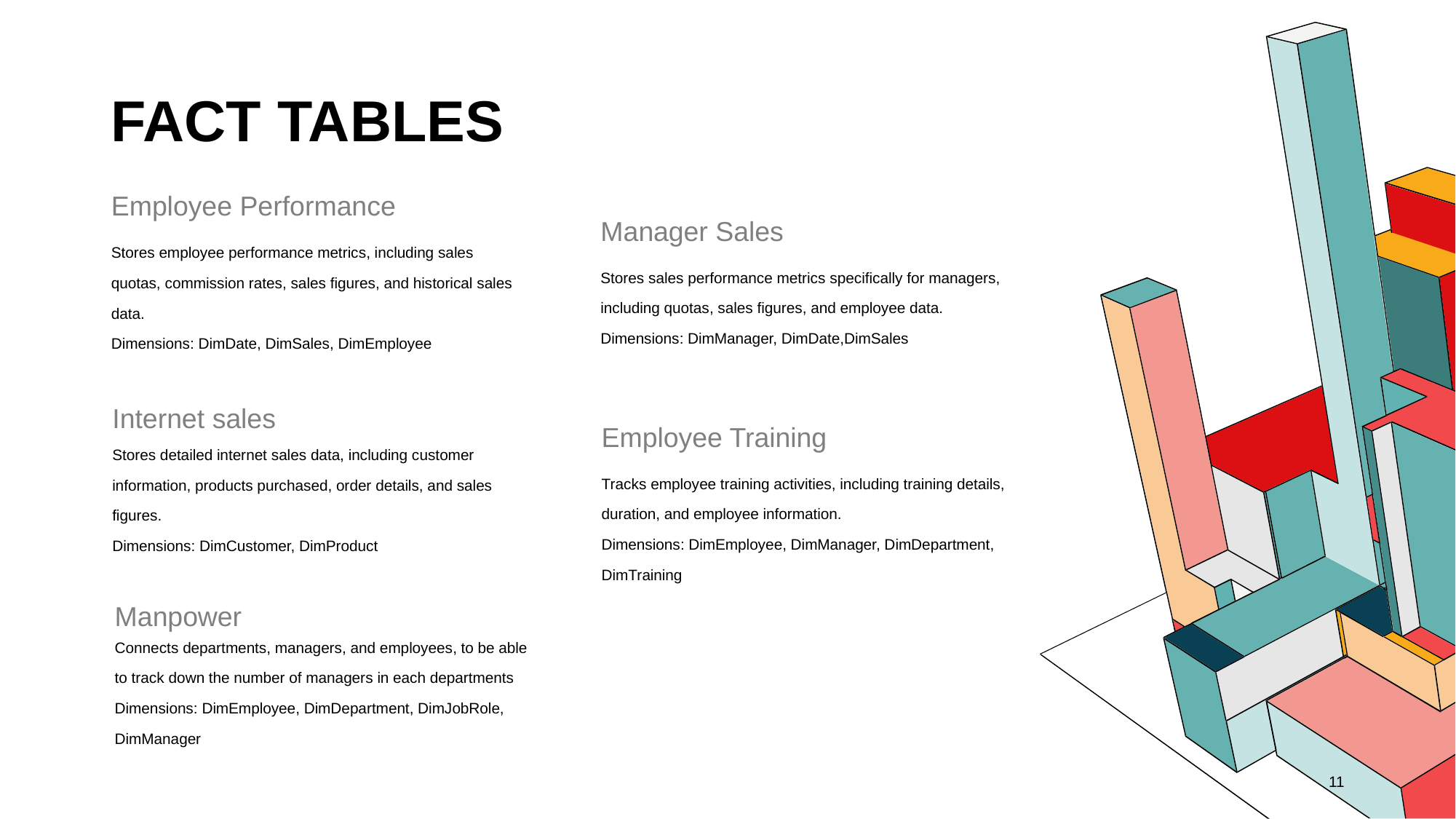

# Fact tables
Employee Performance
Manager Sales
Stores employee performance metrics, including sales quotas, commission rates, sales figures, and historical sales data.
Dimensions: DimDate, DimSales, DimEmployee
Stores sales performance metrics specifically for managers, including quotas, sales figures, and employee data.
Dimensions: DimManager, DimDate,DimSales
Internet sales
Employee Training
Stores detailed internet sales data, including customer information, products purchased, order details, and sales figures.
Dimensions: DimCustomer, DimProduct
Tracks employee training activities, including training details, duration, and employee information.
Dimensions: DimEmployee, DimManager, DimDepartment, DimTraining
Manpower
Connects departments, managers, and employees, to be able to track down the number of managers in each departments
Dimensions: DimEmployee, DimDepartment, DimJobRole, DimManager
11